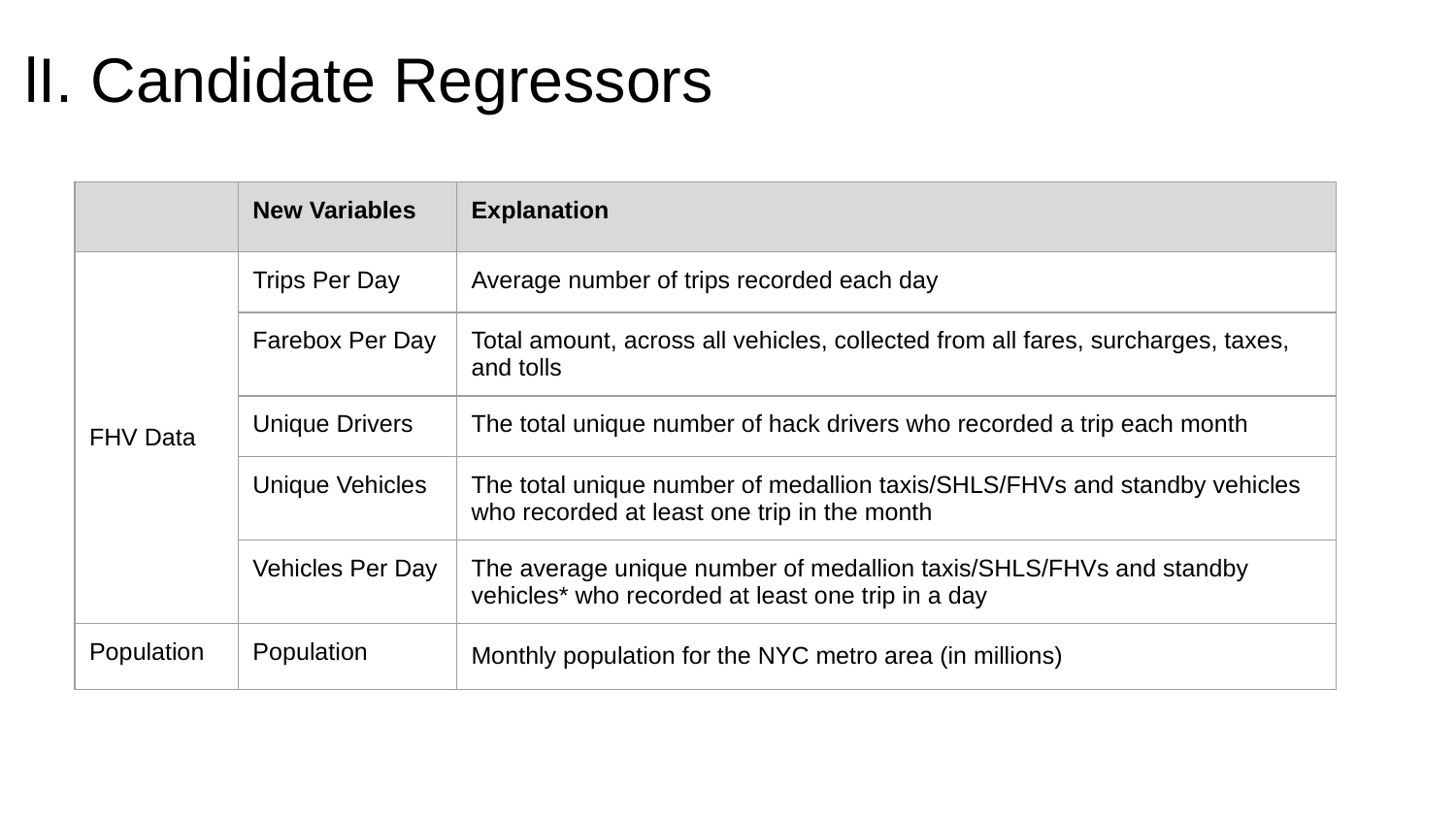

lI. Candidate Regressors

|  | New Variables | Explanation |
| --- | --- | --- |
| FHV Data | Trips Per Day | Average number of trips recorded each day |
|  | Farebox Per Day | Total amount, across all vehicles, collected from all fares, surcharges, taxes, and tolls |
|  | Unique Drivers | The total unique number of hack drivers who recorded a trip each month |
|  | Unique Vehicles | The total unique number of medallion taxis/SHLS/FHVs and standby vehicles who recorded at least one trip in the month |
|  | Vehicles Per Day | The average unique number of medallion taxis/SHLS/FHVs and standby vehicles\* who recorded at least one trip in a day |
| Population | Population | Monthly population for the NYC metro area (in millions) |